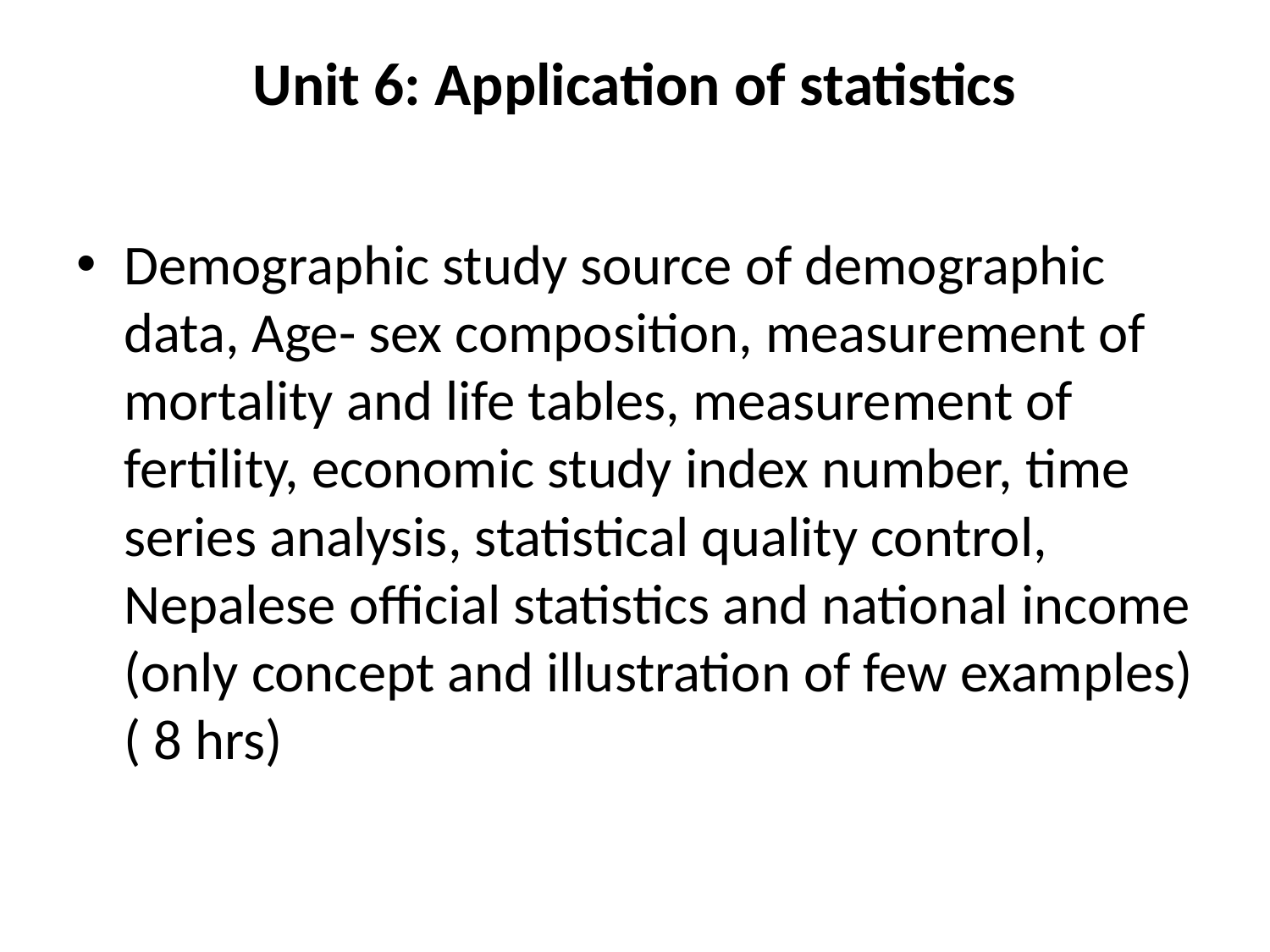

# Unit 6: Application of statistics
Demographic study source of demographic data, Age- sex composition, measurement of mortality and life tables, measurement of fertility, economic study index number, time series analysis, statistical quality control, Nepalese official statistics and national income (only concept and illustration of few examples) ( 8 hrs)